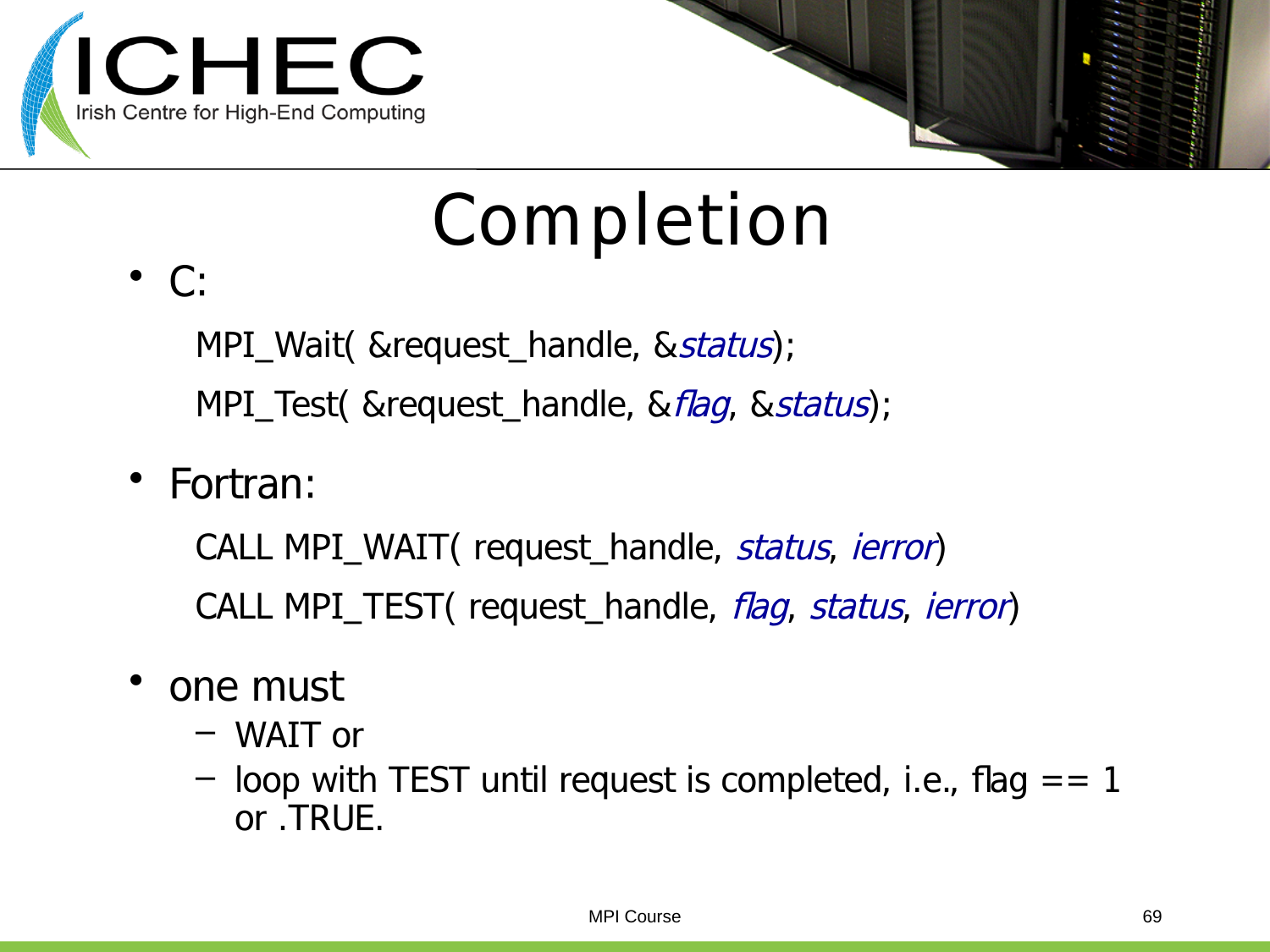

# Completion
C:
MPI_Wait( &request_handle, &status);
MPI_Test( &request_handle, &flag, &status);
Fortran:
CALL MPI_WAIT( request_handle, status, ierror)
CALL MPI_TEST( request_handle, flag, status, ierror)
one must
WAIT or
loop with TEST until request is completed, i.e., flag == 1 or .TRUE.
MPI Course
69